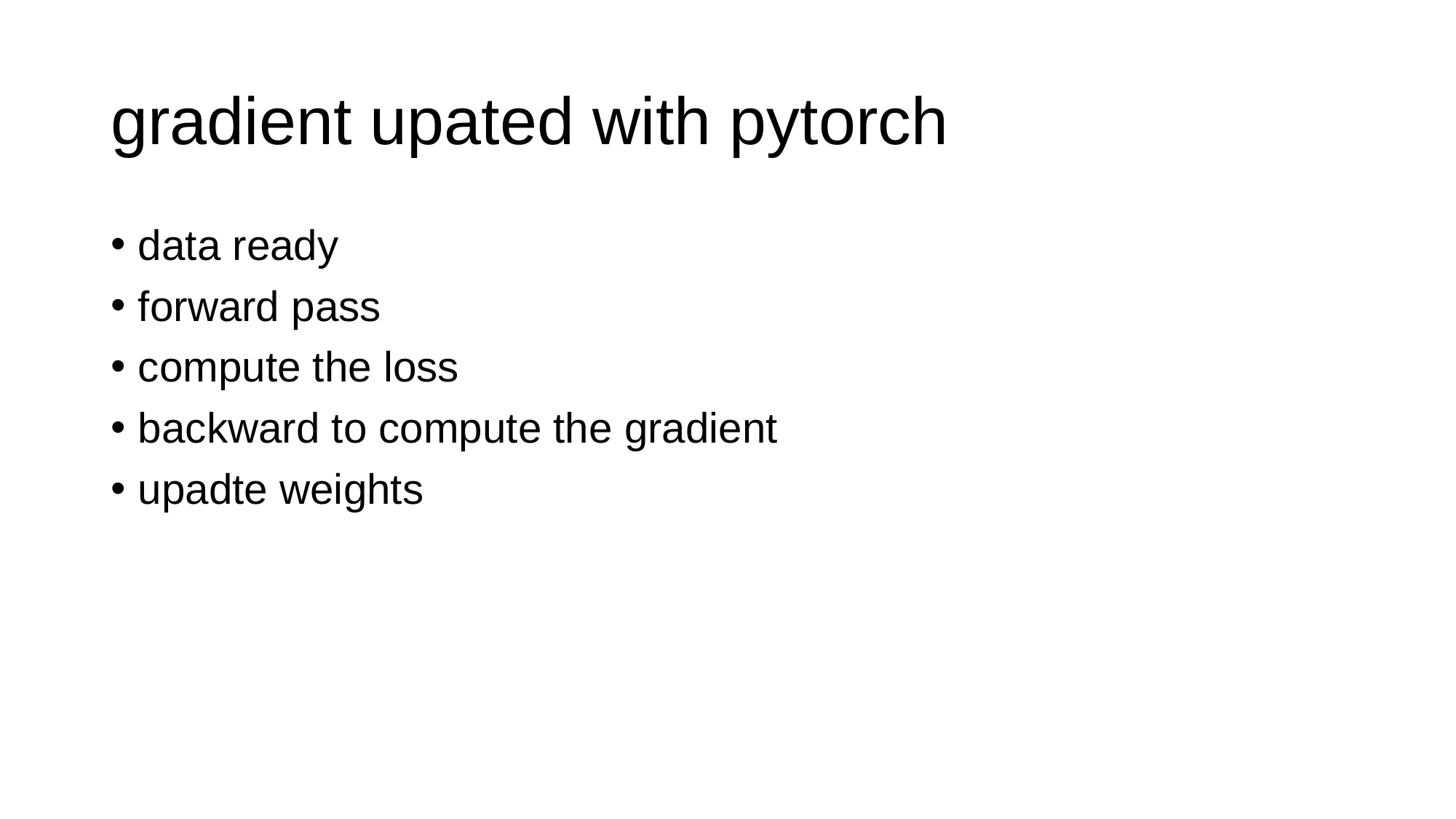

# gradient upated with pytorch
data ready
forward pass
compute the loss
backward to compute the gradient
upadte weights